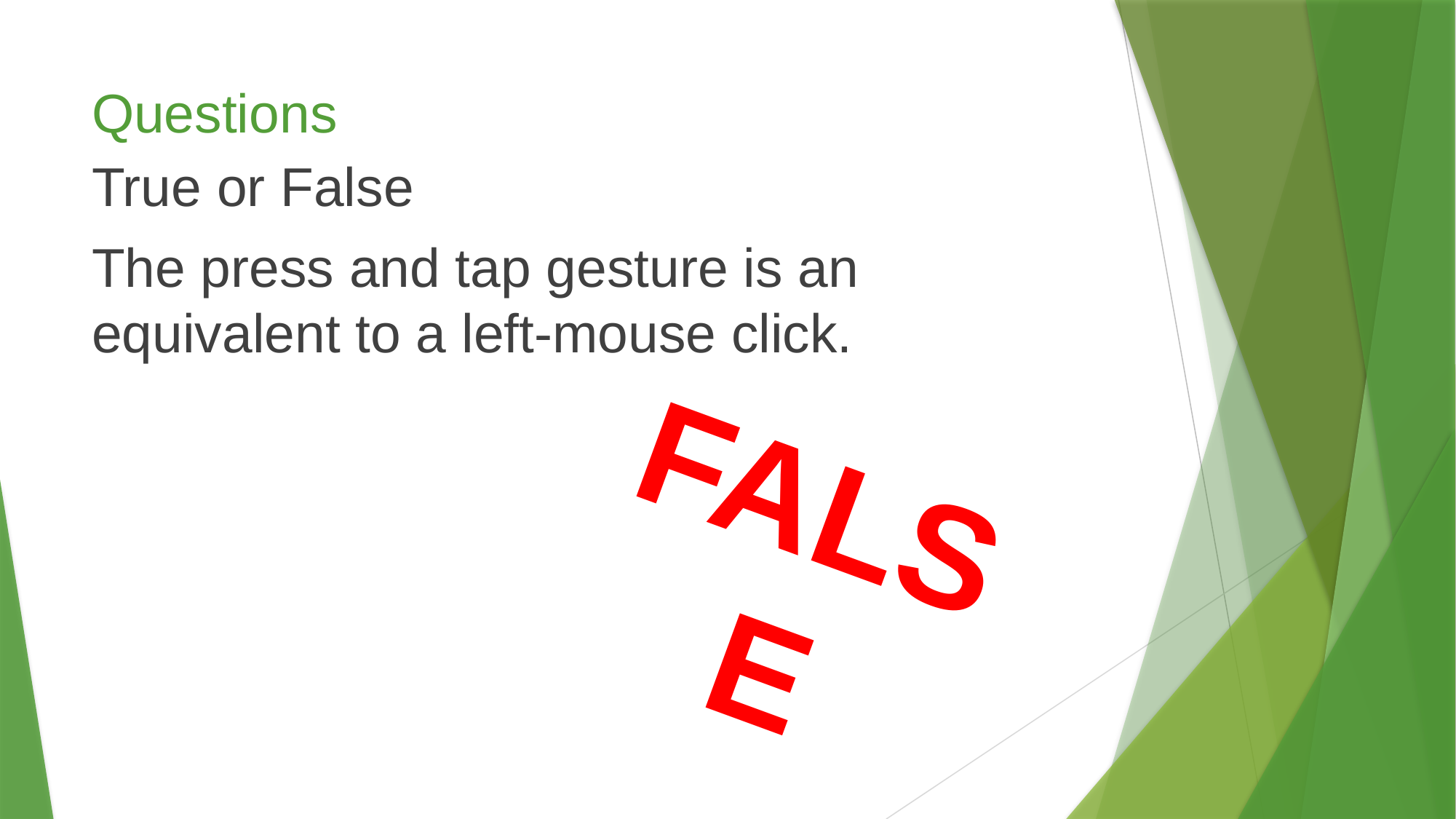

# Questions
True or False
The press and tap gesture is an equivalent to a left-mouse click.
FALSE